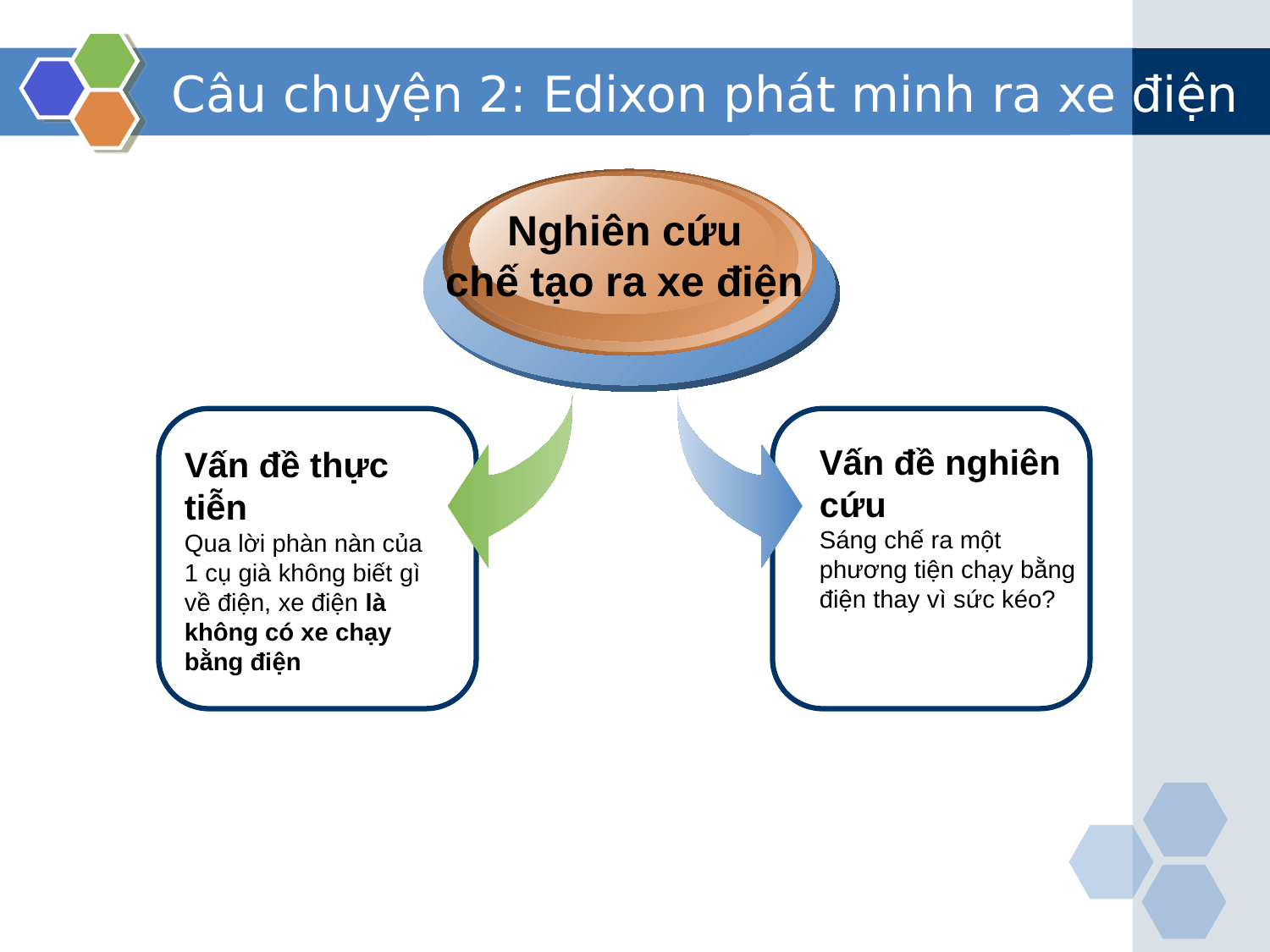

# Câu chuyện 2: Edixon phát minh ra xe điện

Nghiên cứu
chế tạo ra xe điện

Vấn đề nghiên cứu
Sáng chế ra một phương tiện chạy bằng điện thay vì sức kéo?
Vấn đề thực tiễn
Qua lời phàn nàn của 1 cụ già không biết gì về điện, xe điện là không có xe chạy bằng điện